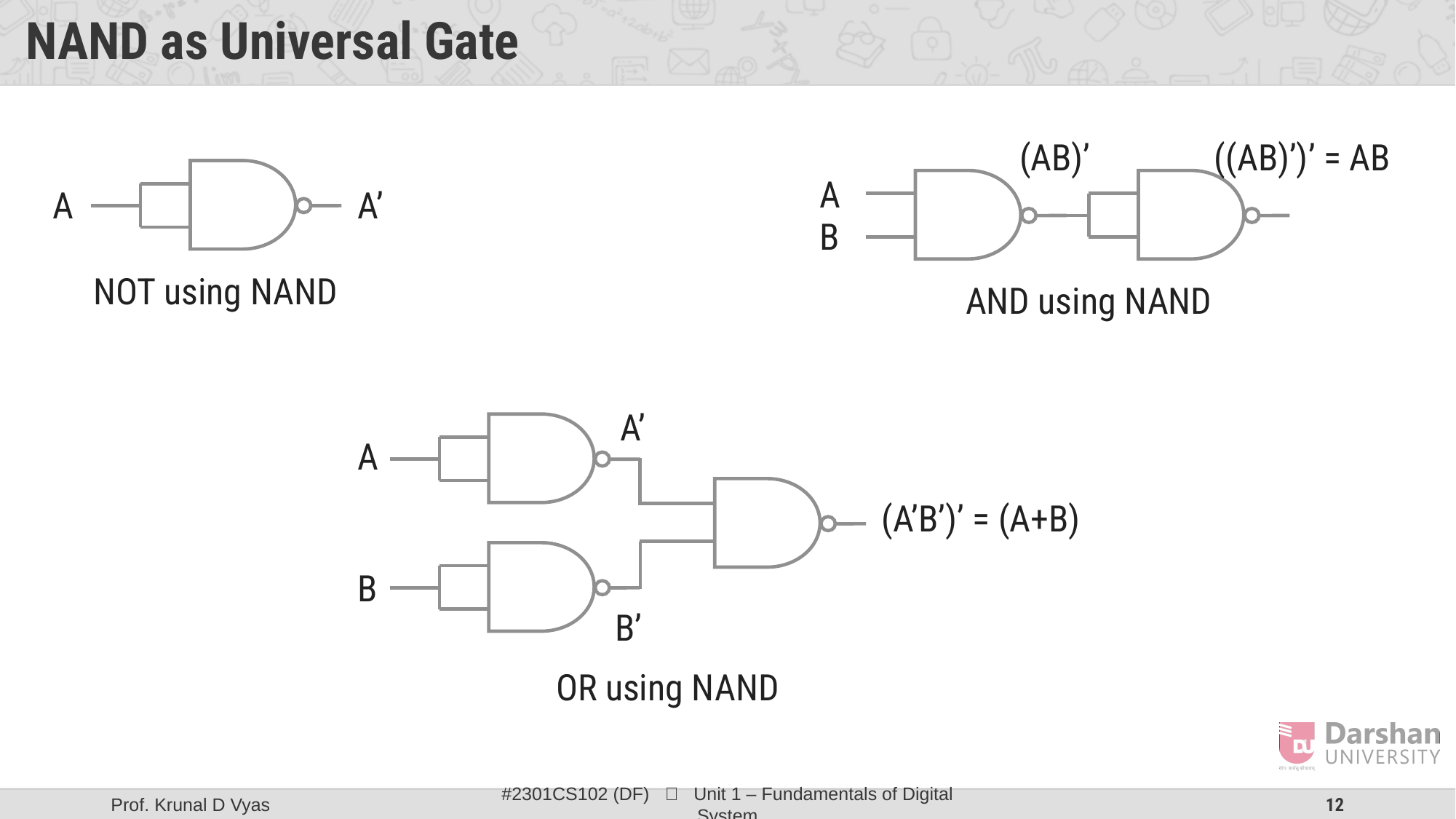

# NAND as Universal Gate
(AB)’
((AB)’)’ = AB

A

A
A’
B
NOT using NAND
AND using NAND
A’

A

(A’B’)’ = (A+B)

B
B’
OR using NAND